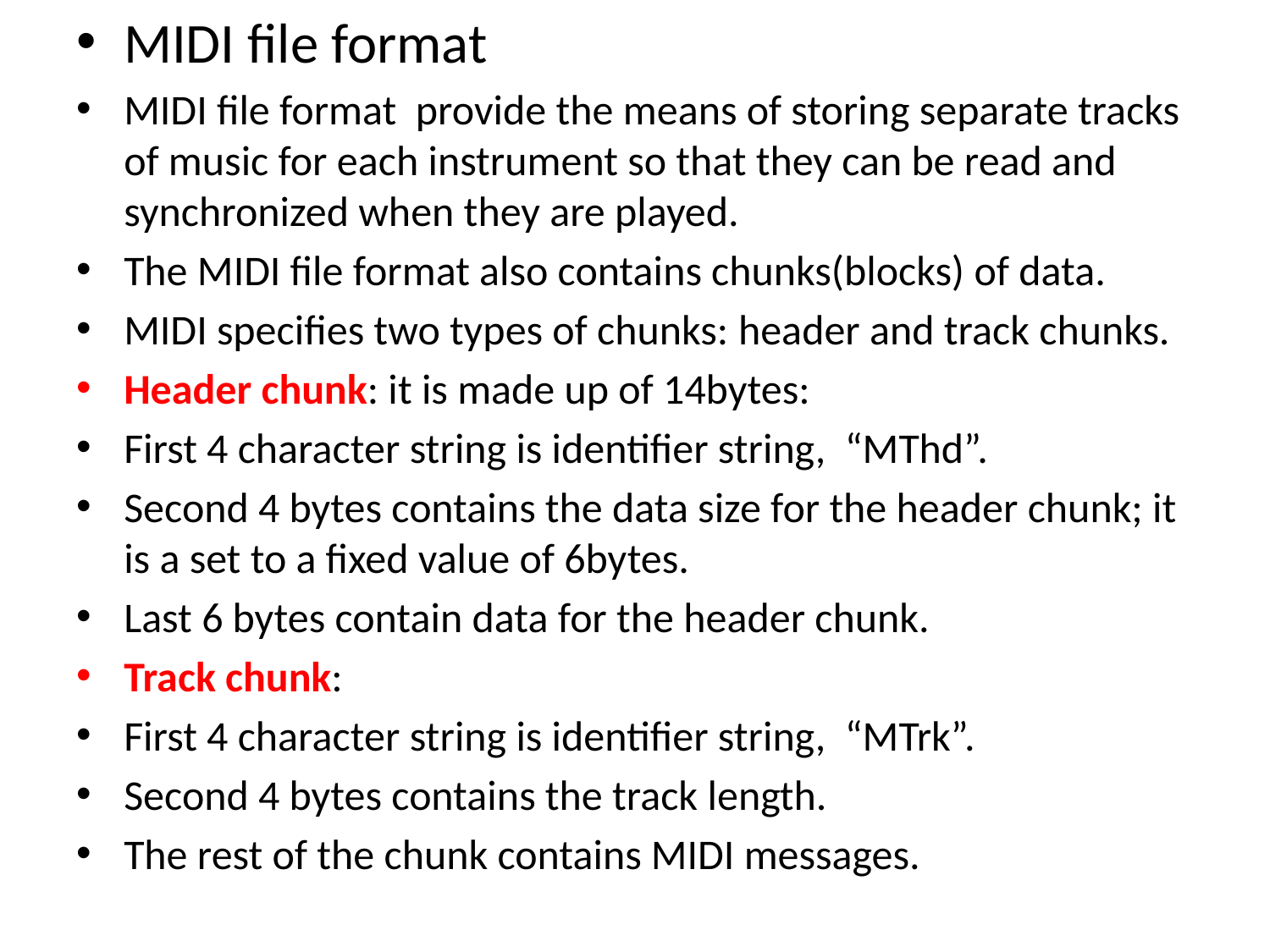

MIDI file format
MIDI file format  provide the means of storing separate tracks of music for each instrument so that they can be read and synchronized when they are played.
The MIDI file format also contains chunks(blocks) of data.
MIDI specifies two types of chunks: header and track chunks.
Header chunk: it is made up of 14bytes:
First 4 character string is identifier string,  “MThd”.
Second 4 bytes contains the data size for the header chunk; it is a set to a fixed value of 6bytes.
Last 6 bytes contain data for the header chunk.
Track chunk:
First 4 character string is identifier string,  “MTrk”.
Second 4 bytes contains the track length.
The rest of the chunk contains MIDI messages.